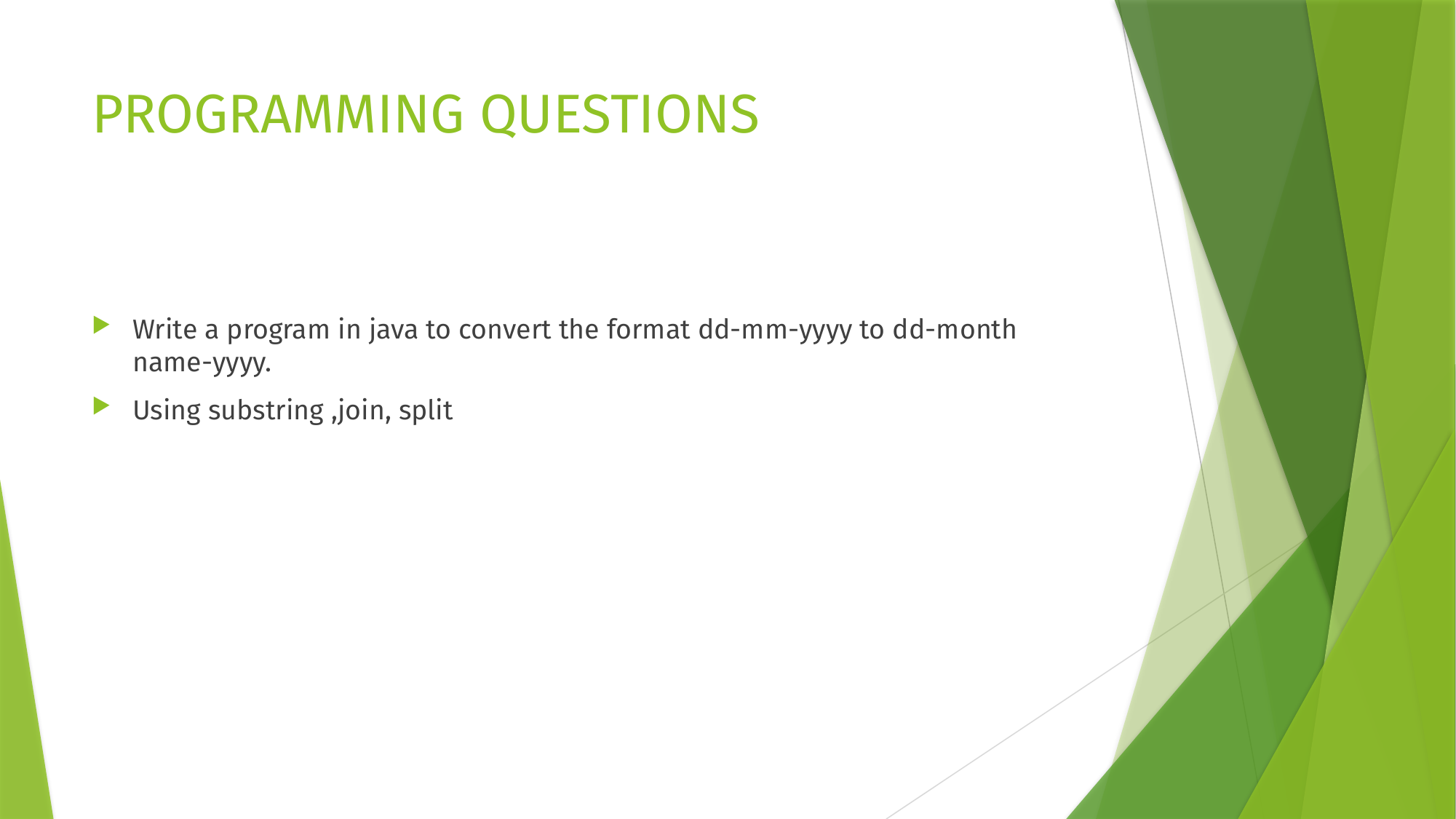

# PROGRAMMING QUESTIONS

Write a program in java to convert the format dd-mm-yyyy to dd-month name-yyyy.
Using substring ,join, split